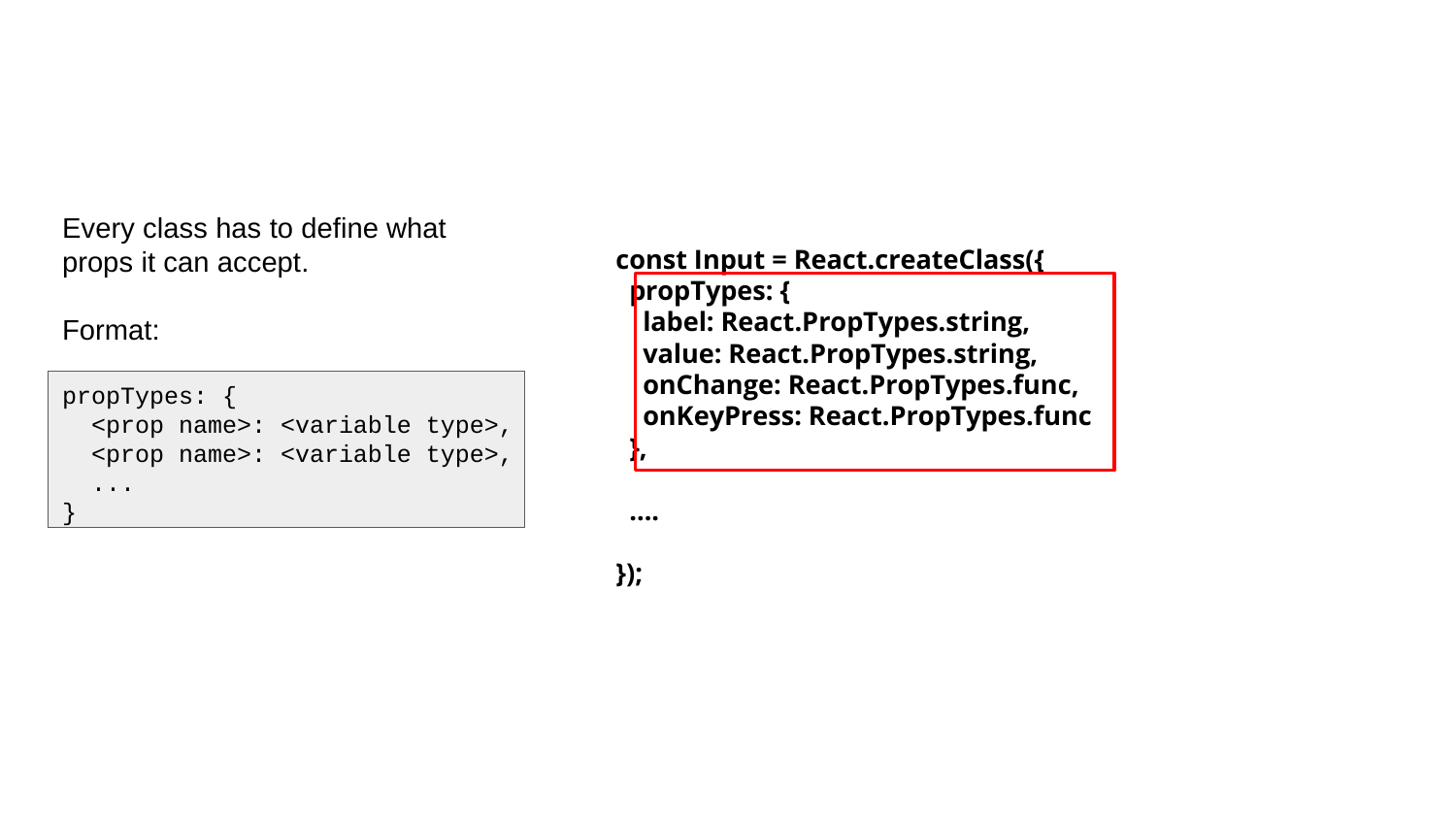

const Input = React.createClass({
  propTypes: {
    label: React.PropTypes.string,
    value: React.PropTypes.string,
    onChange: React.PropTypes.func,
    onKeyPress: React.PropTypes.func
  },

  ….

});
Every class has to define what props it can accept.

Format:

propTypes: {
  <prop name>: <variable type>,
  <prop name>: <variable type>,
  ...
}